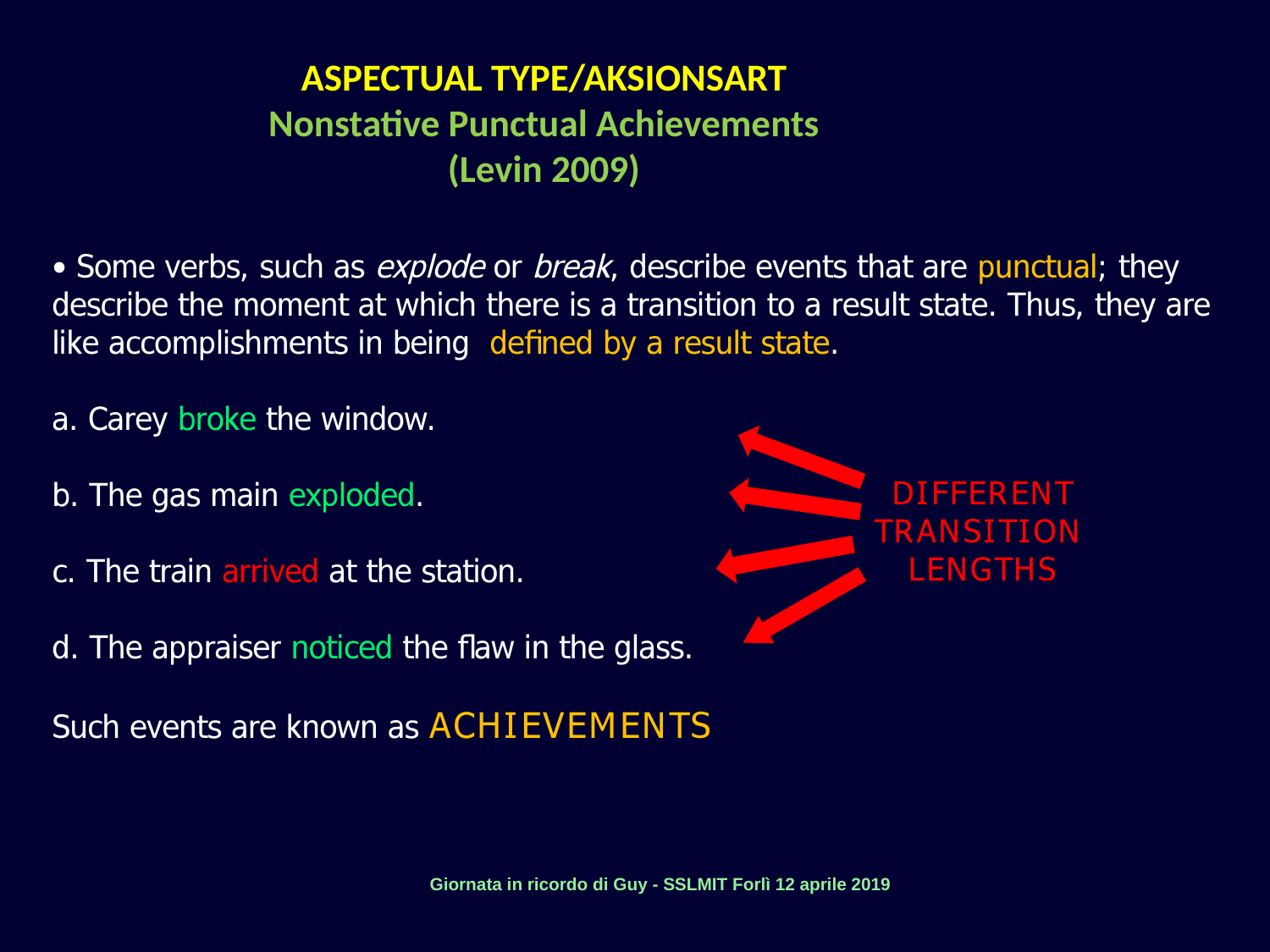

ASPECTUAL TYPE/AKSIONSART
Nonstative Punctual Achievements
(Levin 2009)
• Some verbs, such as explode or break, describe events that are punctual; they describe the moment at which there is a transition to a result state. Thus, they are like accomplishments in being  defined by a result state.

a. Carey broke the window.

b. The gas main exploded.

c. The train arrived at the station.

d. The appraiser noticed the flaw in the glass.

Such events are known as ACHIEVEMENTS

DIFFERENT TRANSITION
LENGTHS

Giornata in ricordo di Guy - SSLMIT Forlì 12 aprile 2019